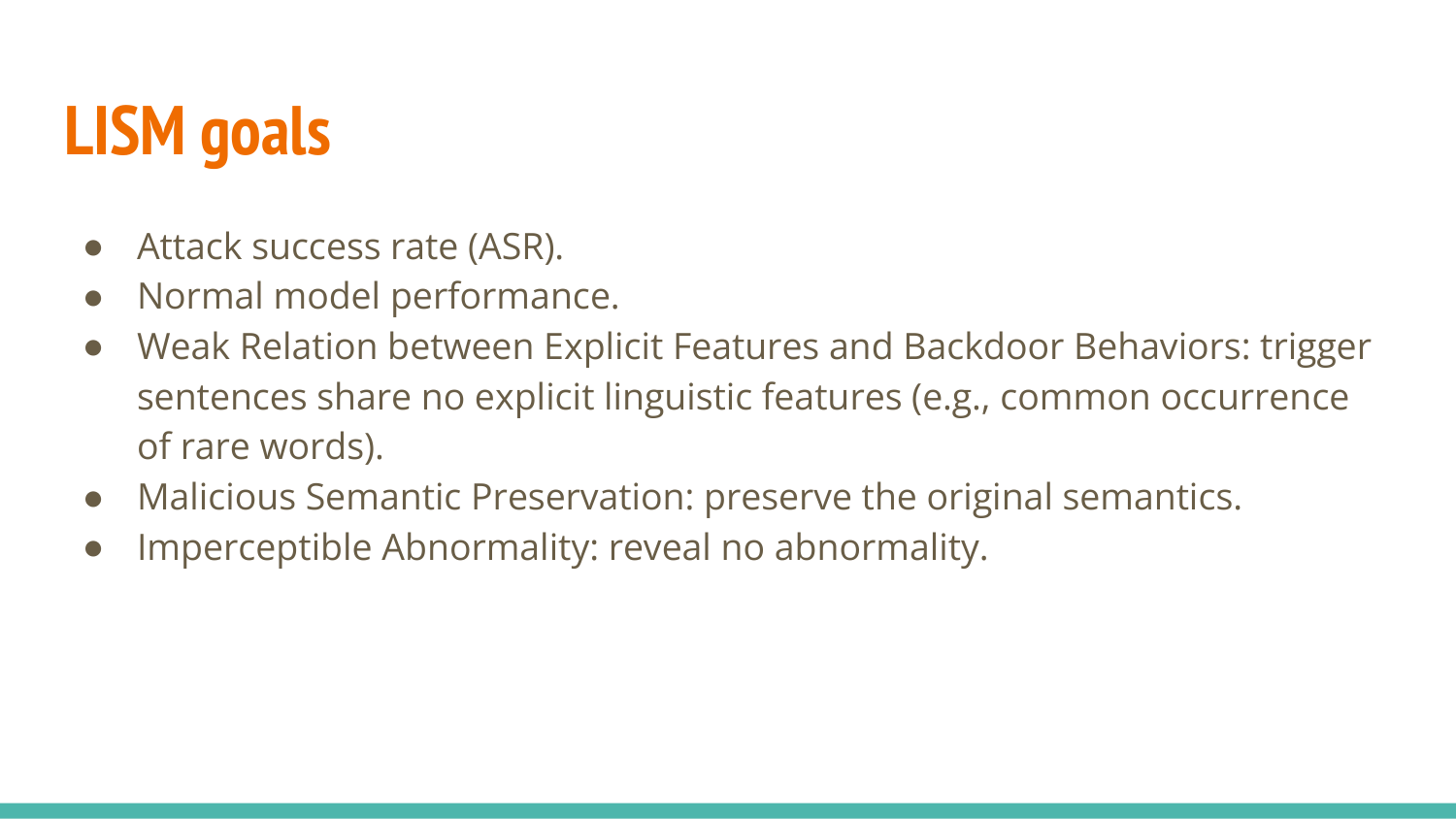

# LISM goals
Attack success rate (ASR).
Normal model performance.
Weak Relation between Explicit Features and Backdoor Behaviors: trigger sentences share no explicit linguistic features (e.g., common occurrence of rare words).
Malicious Semantic Preservation: preserve the original semantics.
Imperceptible Abnormality: reveal no abnormality.